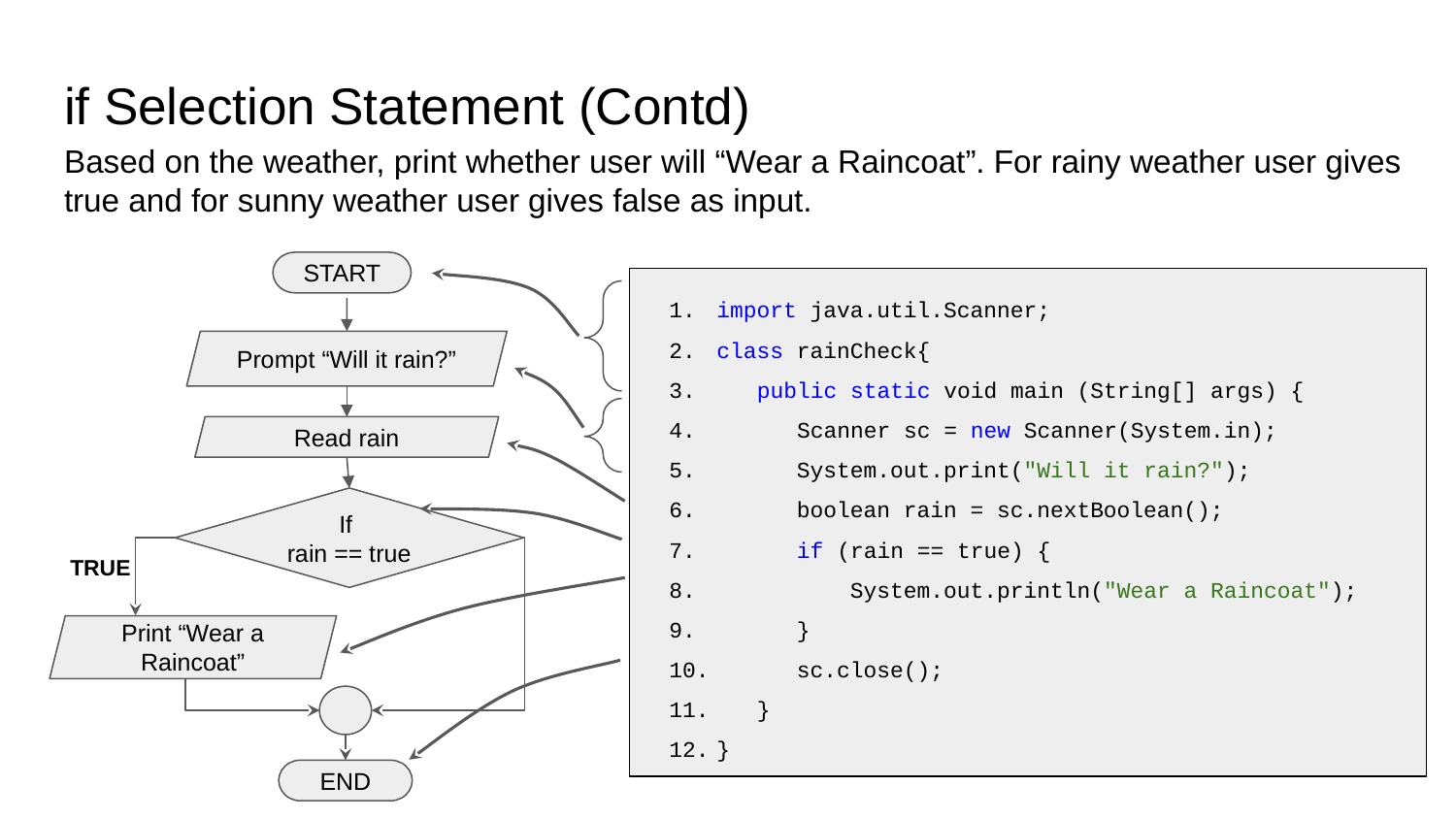

# if Selection Statement (Contd)
Based on the weather, print whether user will “Wear a Raincoat”. For rainy weather user gives true and for sunny weather user gives false as input.

START
import java.util.Scanner;
class rainCheck{
   public static void main (String[] args) {
      Scanner sc = new Scanner(System.in);
      System.out.print("Will it rain?");
      boolean rain = sc.nextBoolean();
      if (rain == true) {
          System.out.println("Wear a Raincoat");
      }
      sc.close();
   }
}

Prompt “Will it rain?”

Read rain

If
rain == true

TRUE

Print “Wear a Raincoat”

END